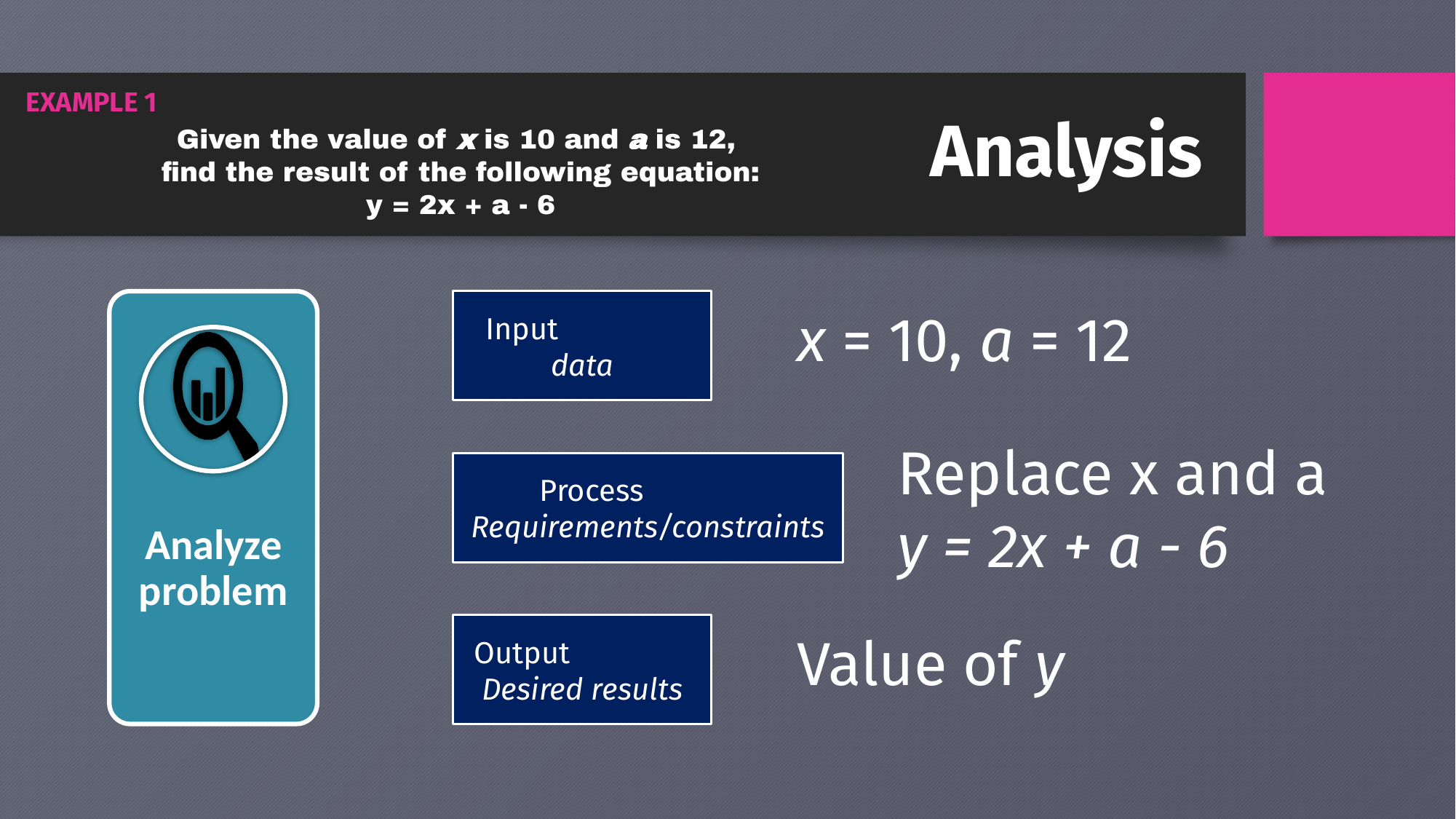

Analysis
EXAMPLE 1
Given the value of x is 10 and a is 12,
find the result of the following equation:
y = 2x + a - 6

Analyze problem

Input
data
x = 10, a = 12
Replace x and a
y = 2x + a - 6
Process
Requirements/constraints
Output
Desired results
Value of y